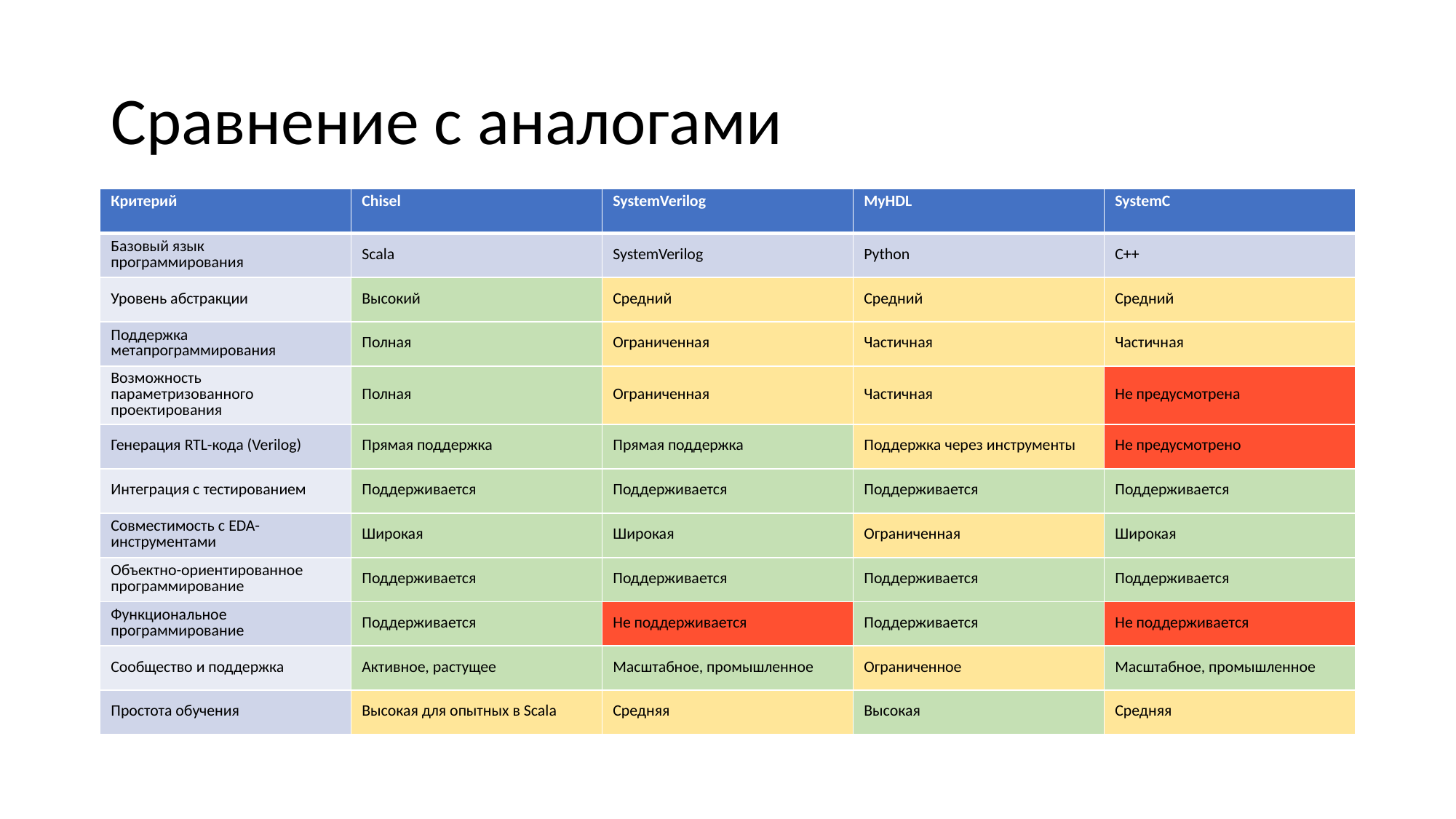

# Сравнение с аналогами
| Критерий | Chisel | SystemVerilog | MyHDL | SystemC |
| --- | --- | --- | --- | --- |
| Базовый язык программирования | Scala | SystemVerilog | Python | C++ |
| Уровень абстракции | Высокий | Средний | Средний | Средний |
| Поддержка метапрограммирования | Полная | Ограниченная | Частичная | Частичная |
| Возможность параметризованного проектирования | Полная | Ограниченная | Частичная | Не предусмотрена |
| Генерация RTL-кода (Verilog) | Прямая поддержка | Прямая поддержка | Поддержка через инструменты | Не предусмотрено |
| Интеграция с тестированием | Поддерживается | Поддерживается | Поддерживается | Поддерживается |
| Совместимость с EDA-инструментами | Широкая | Широкая | Ограниченная | Широкая |
| Объектно-ориентированное программирование | Поддерживается | Поддерживается | Поддерживается | Поддерживается |
| Функциональное программирование | Поддерживается | Не поддерживается | Поддерживается | Не поддерживается |
| Сообщество и поддержка | Активное, растущее | Масштабное, промышленное | Ограниченное | Масштабное, промышленное |
| Простота обучения | Высокая для опытных в Scala | Средняя | Высокая | Средняя |